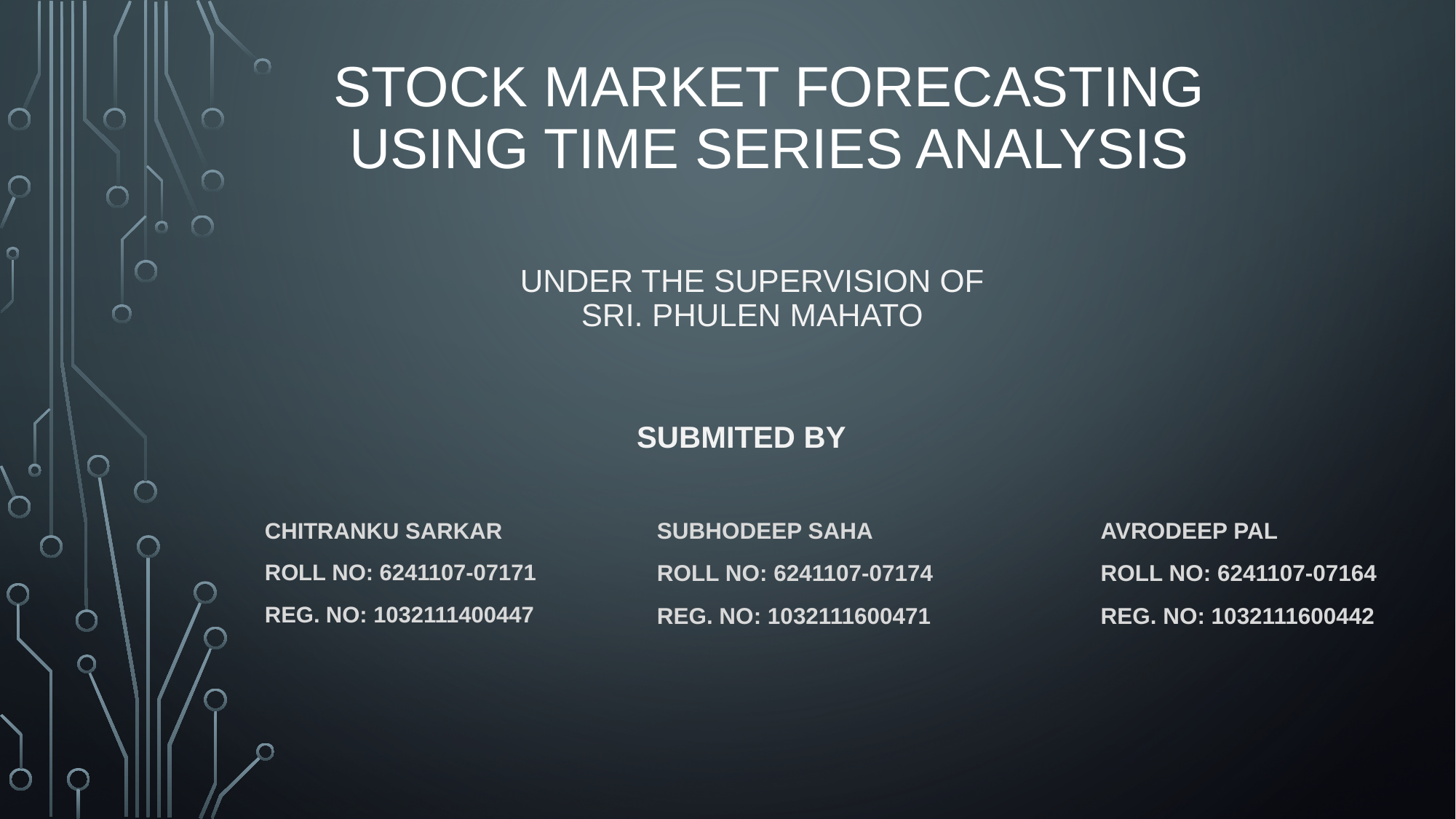

# STOCK MARKET FORECASTING USING TIME SERIES ANALYSIS
UNDER THE SUPERVISION OF
SRI. PHULEN MAHATO
SUBMITED BY
chITRANKU SARKAR
rOLL NO: 6241107-07171
rEG. NO: 1032111400447

SUBHODEEP SAHA
rOLL NO: 6241107-07174
rEG. NO: 1032111600471

avrodeep pAL
rOLL NO: 6241107-07164
rEG. NO: 1032111600442